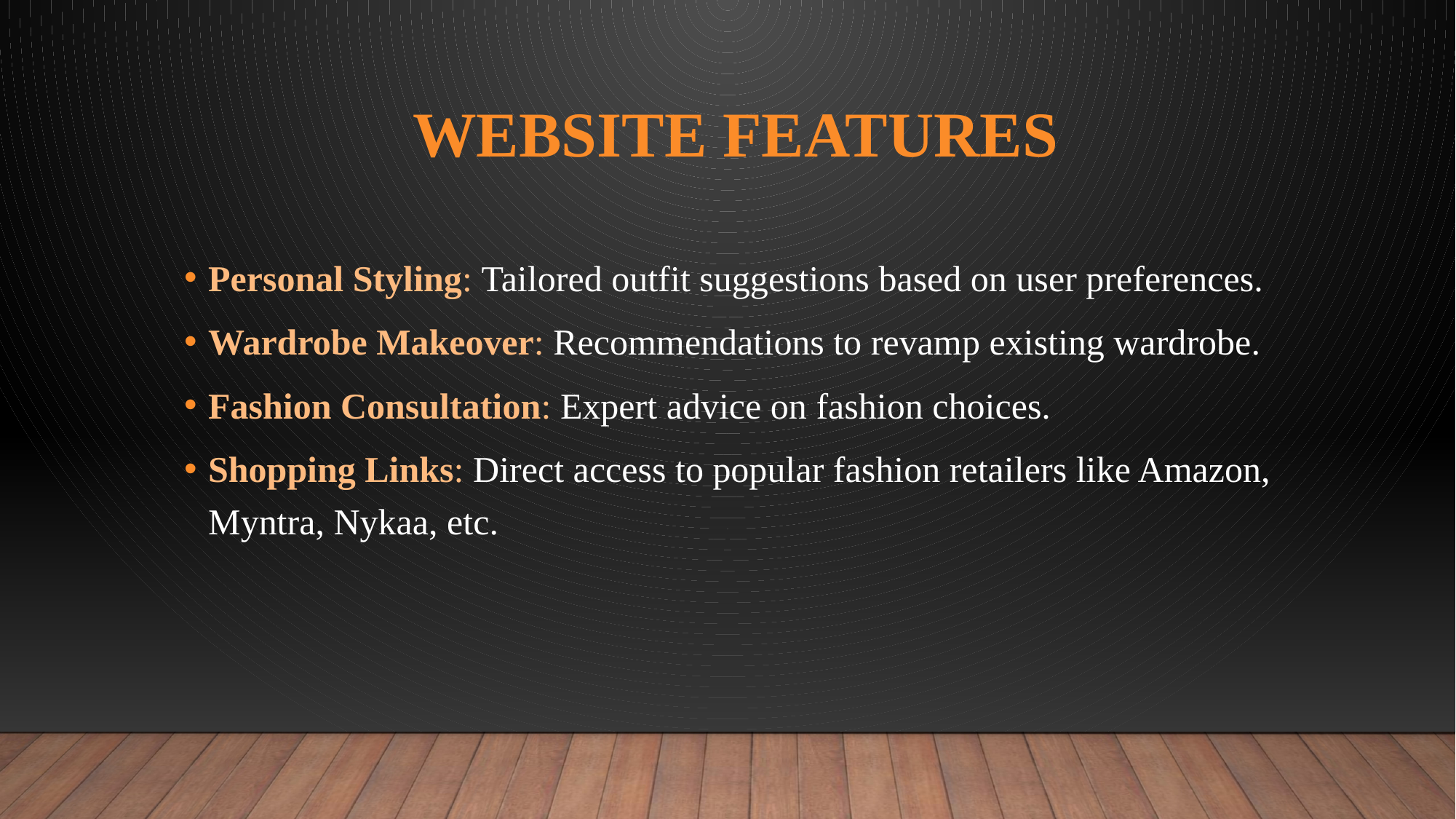

# Website Features
Personal Styling: Tailored outfit suggestions based on user preferences.
Wardrobe Makeover: Recommendations to revamp existing wardrobe.
Fashion Consultation: Expert advice on fashion choices.
Shopping Links: Direct access to popular fashion retailers like Amazon, Myntra, Nykaa, etc.